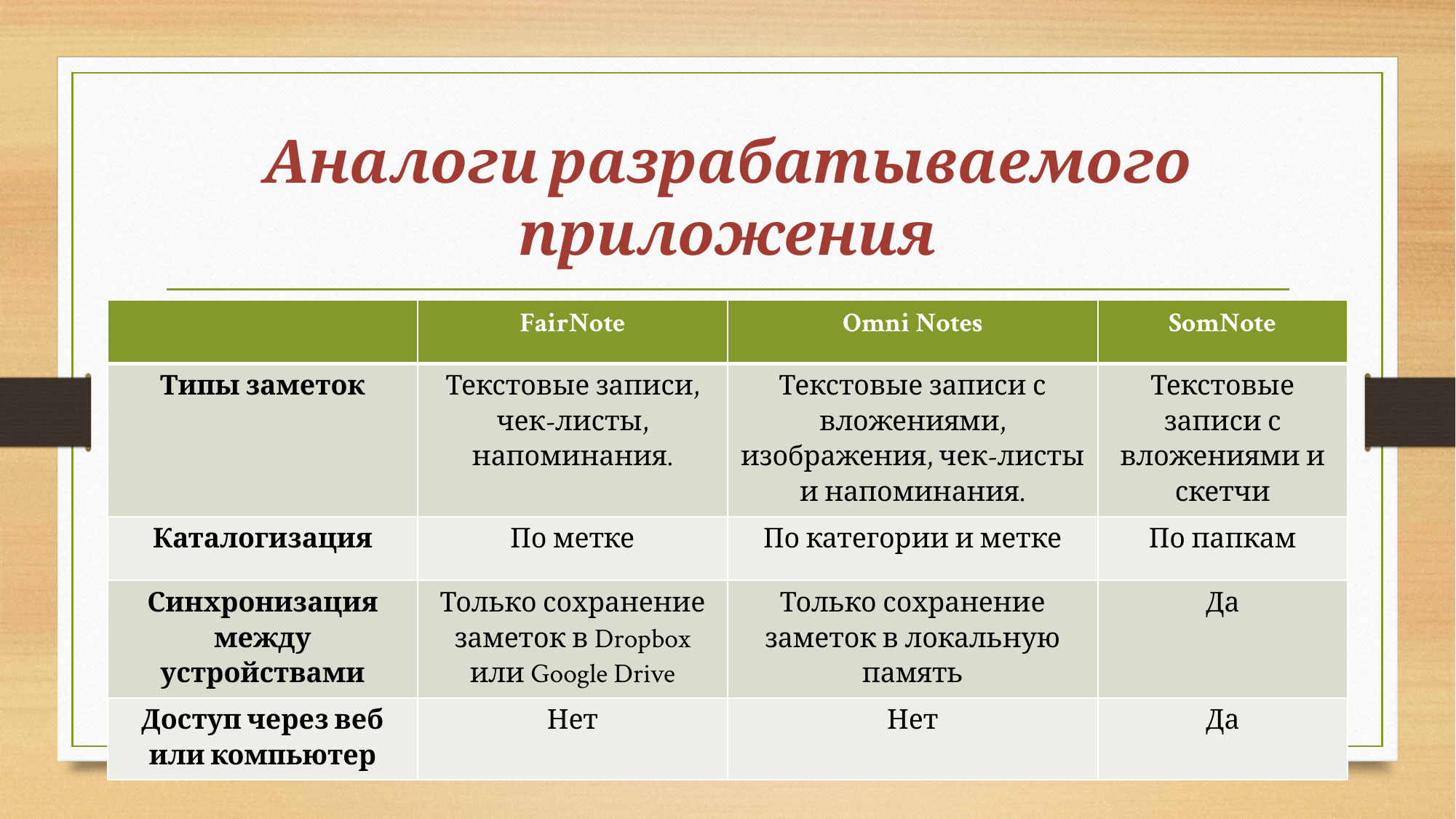

# Аналоги разрабатываемого приложения
|  | FairNote | Omni Notes | SomNote |
| --- | --- | --- | --- |
| Типы заметок | Текстовые записи, чек-листы, напоминания. | Текстовые записи с вложениями, изображения, чек-листы и напоминания. | Текстовые записи с вложениями и скетчи |
| Каталогизация | По метке | По категории и метке | По папкам |
| Синхронизация между устройствами | Только сохранение заметок в Dropbox или Google Drive | Только сохранение заметок в локальную память | Да |
| Доступ через веб или компьютер | Нет | Нет | Да |